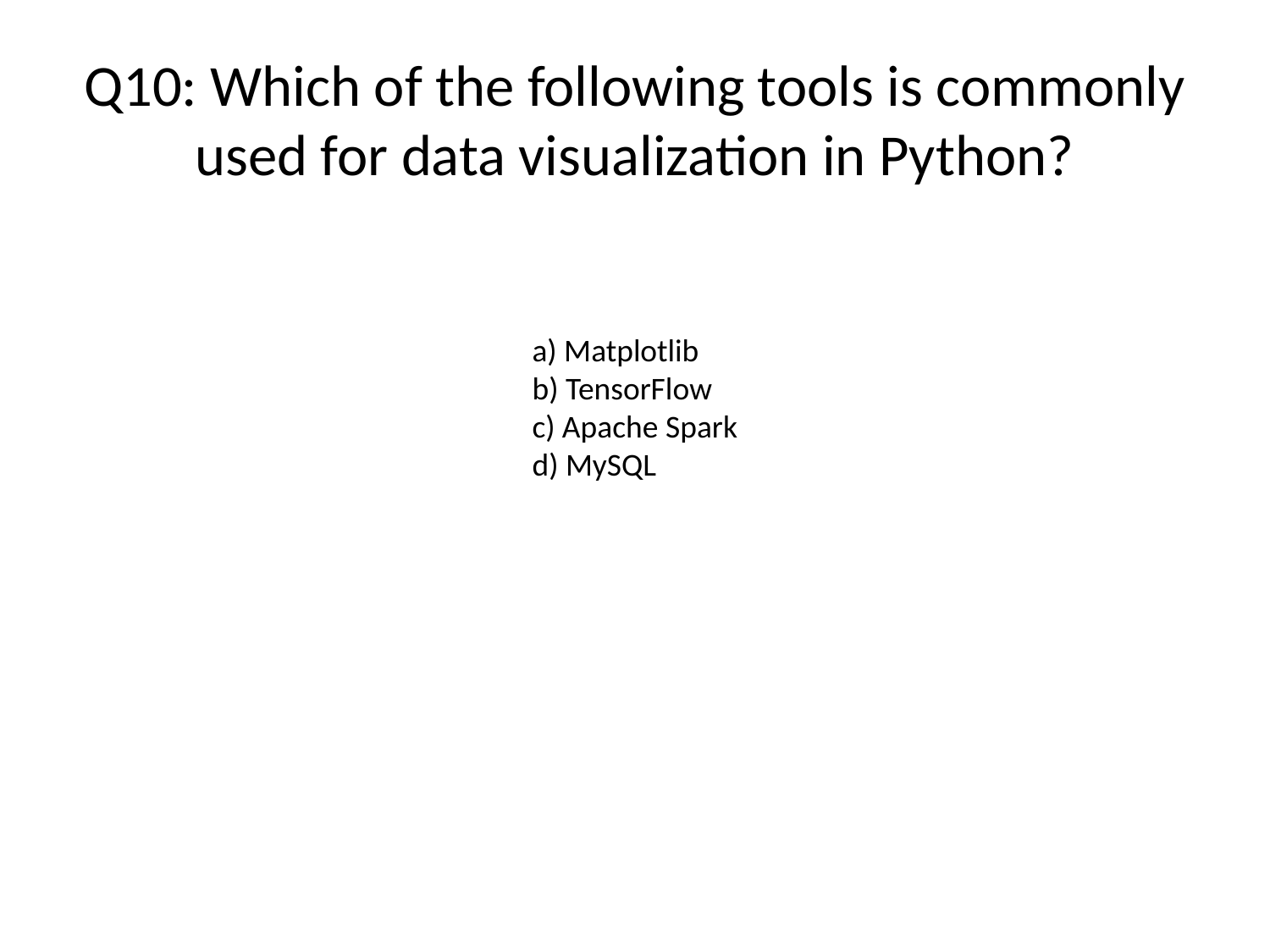

# Q10: Which of the following tools is commonly used for data visualization in Python?

a) Matplotlib
b) TensorFlow
c) Apache Spark
d) MySQL